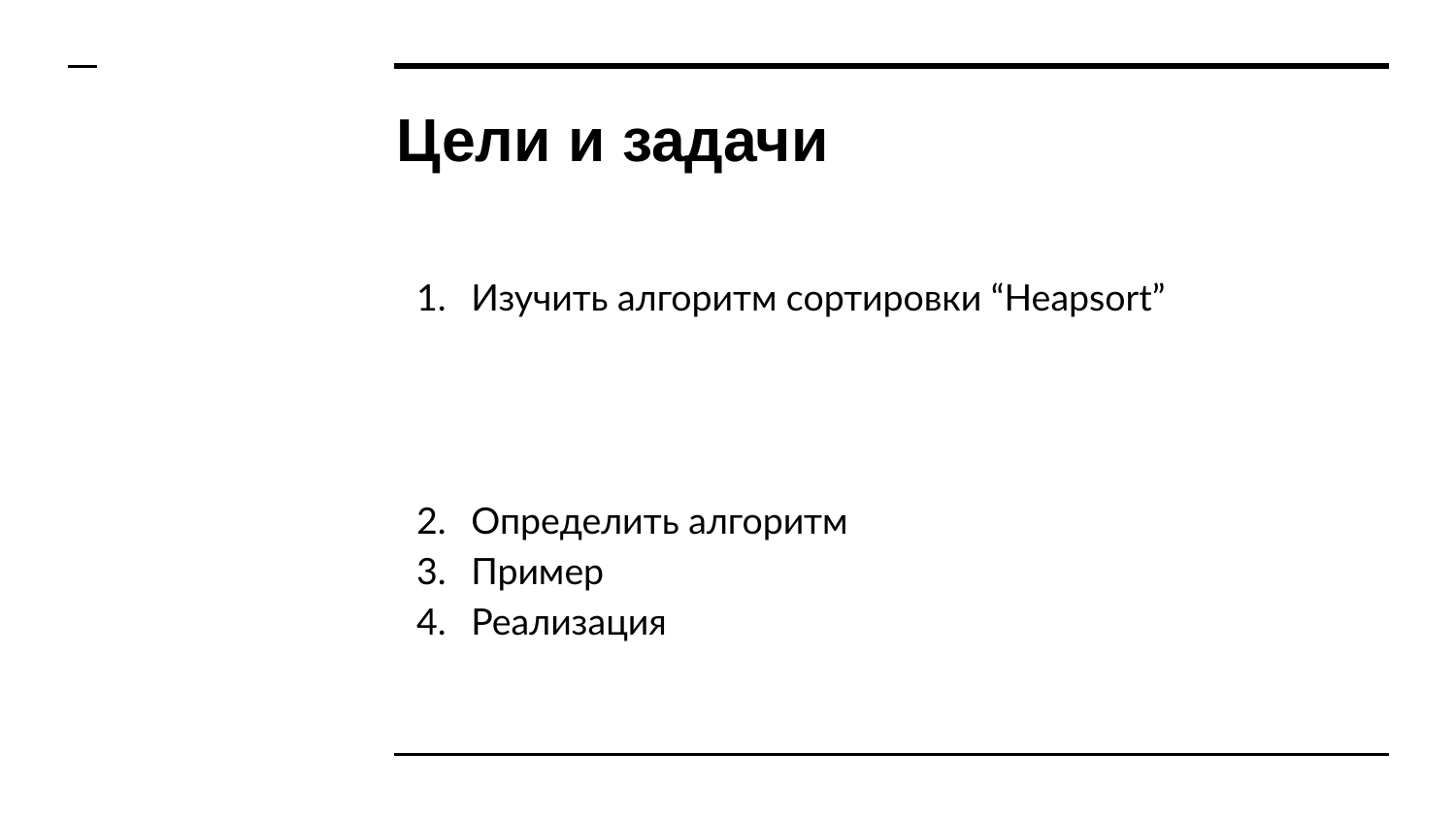

# Цели и задачи
Изучить алгоритм сортировки “Heapsort”

Определить алгоритм
Пример
Реализация